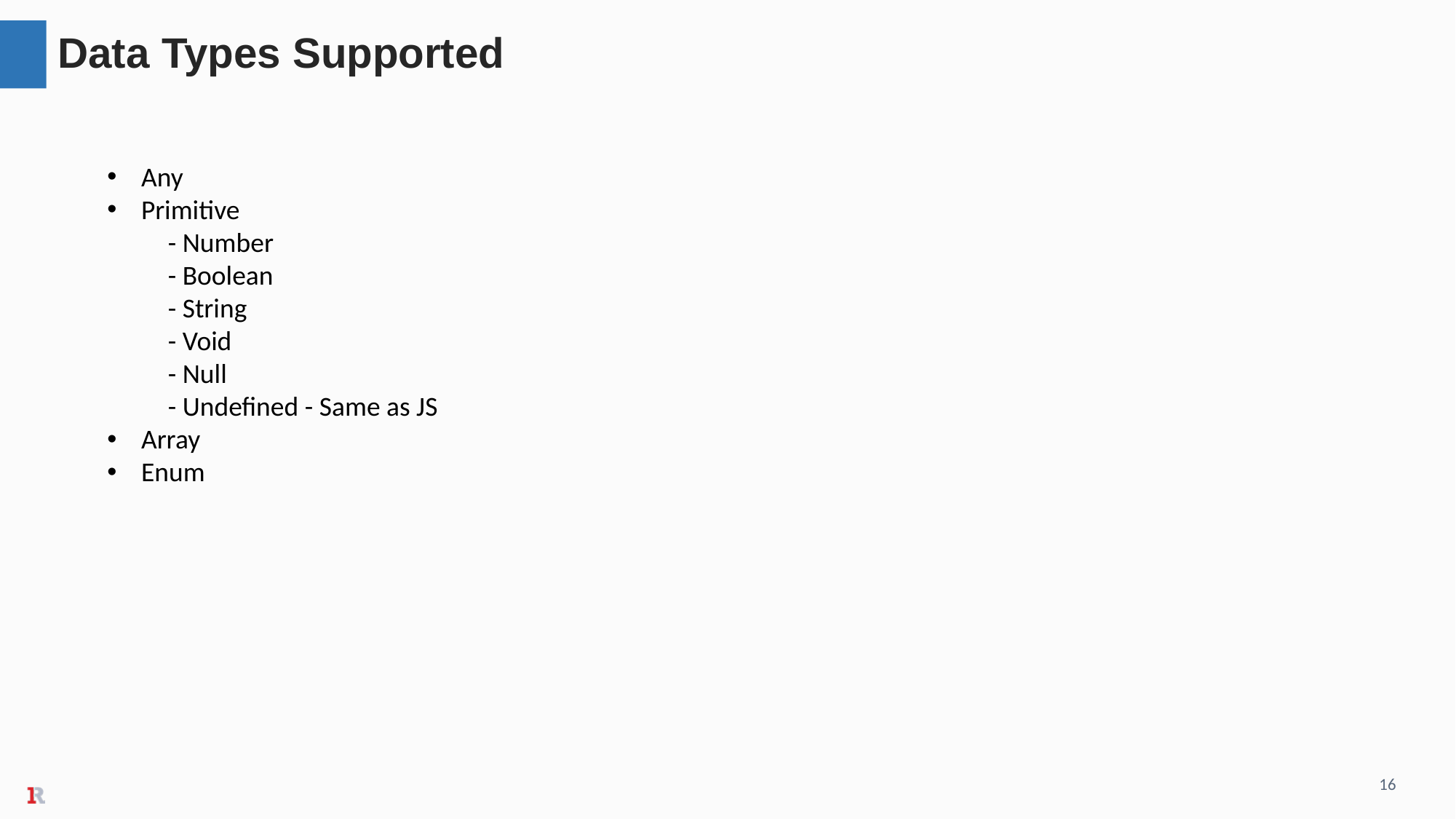

Data Types Supported

Any
Primitive
 - Number
 - Boolean
 - String
 - Void
 - Null
 - Undefined - Same as JS
Array
Enum